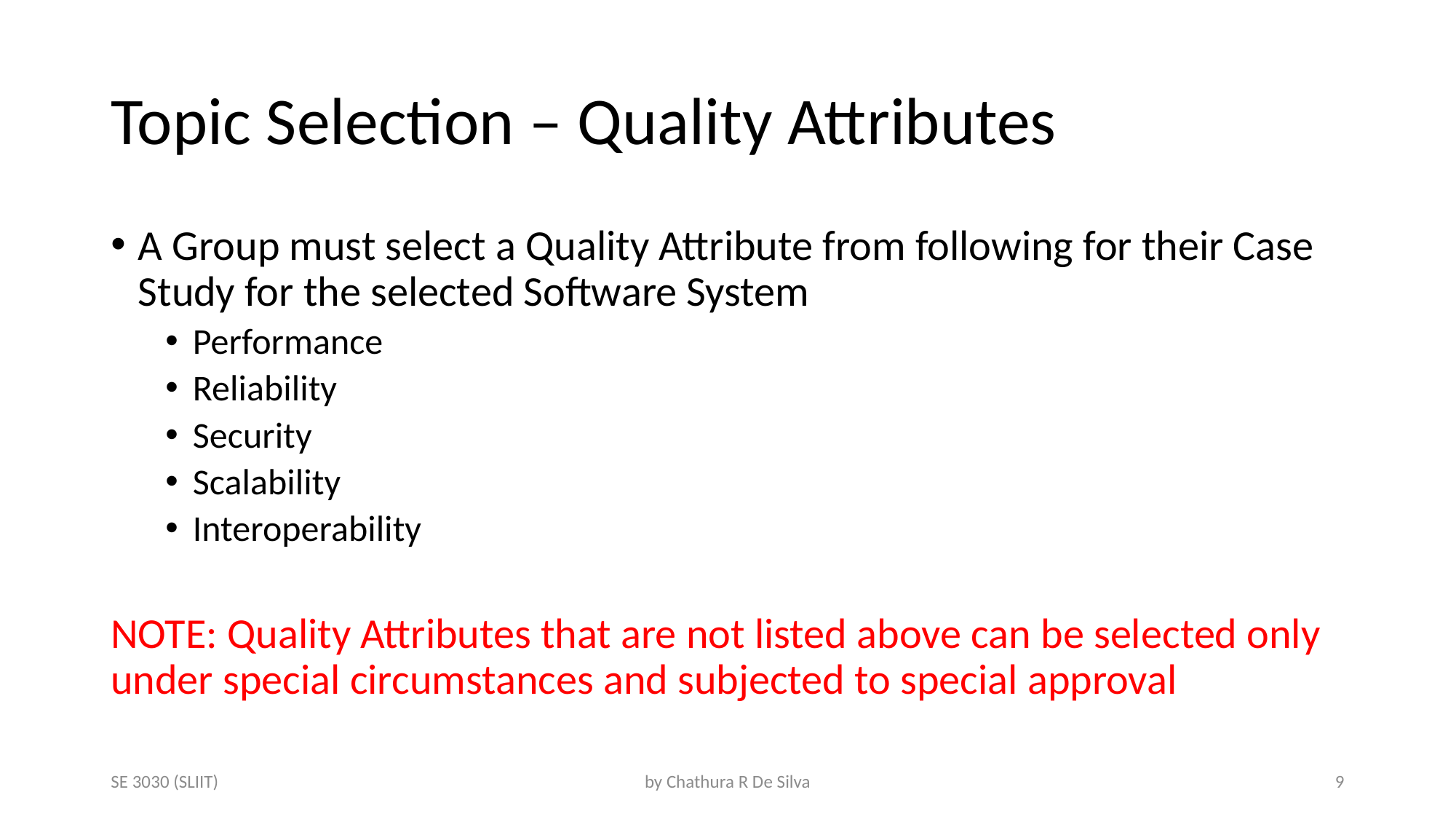

# Topic Selection – Quality Attributes
A Group must select a Quality Attribute from following for their Case Study for the selected Software System
Performance
Reliability
Security
Scalability
Interoperability

NOTE: Quality Attributes that are not listed above can be selected only under special circumstances and subjected to special approval
SE 3030 (SLIIT)
by Chathura R De Silva
9